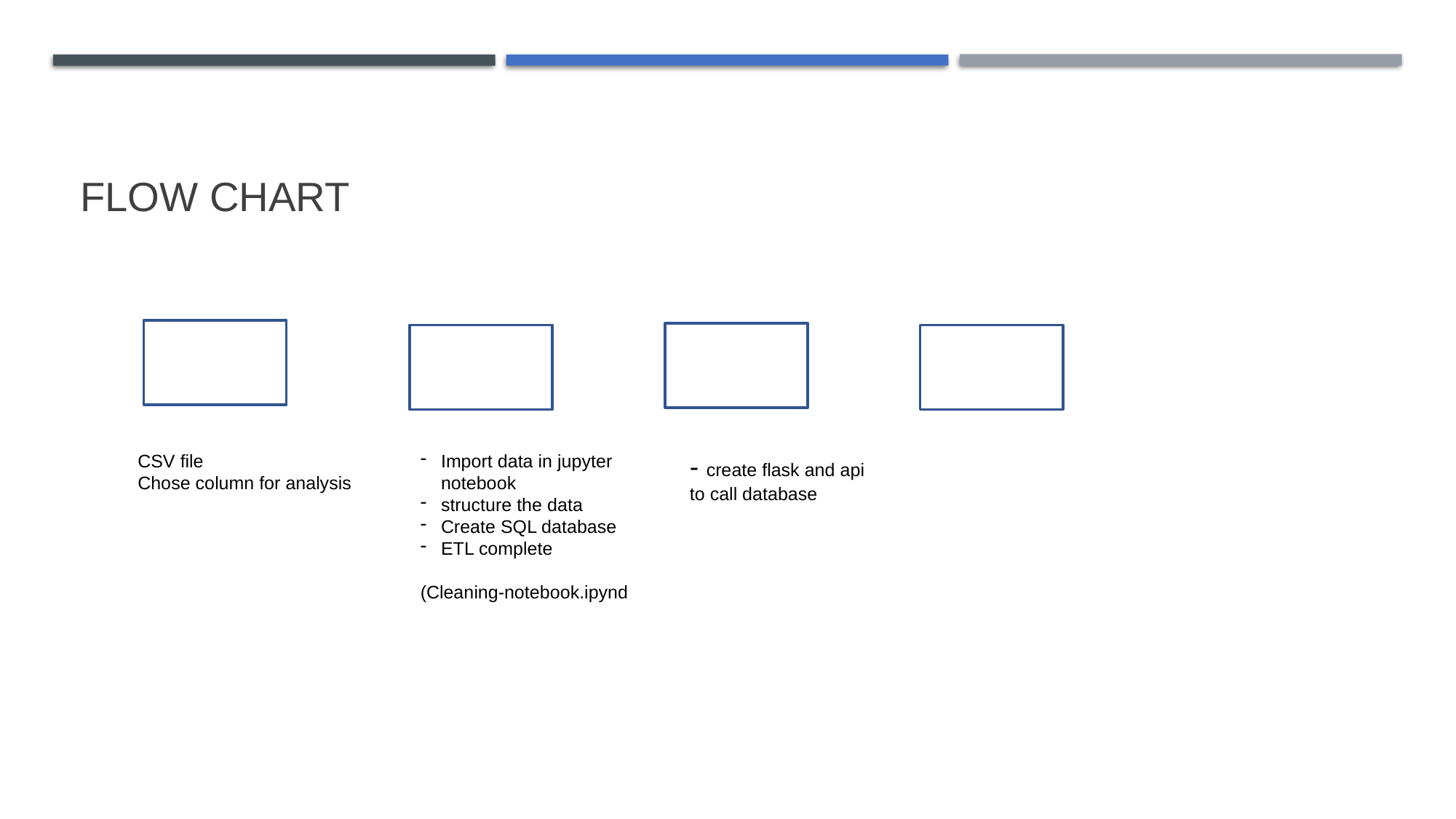

# Flow chart

- create flask and api to call database
CSV file
Chose column for analysis
Import data in jupyter notebook
structure the data
Create SQL database
ETL complete

(Cleaning-notebook.ipynd